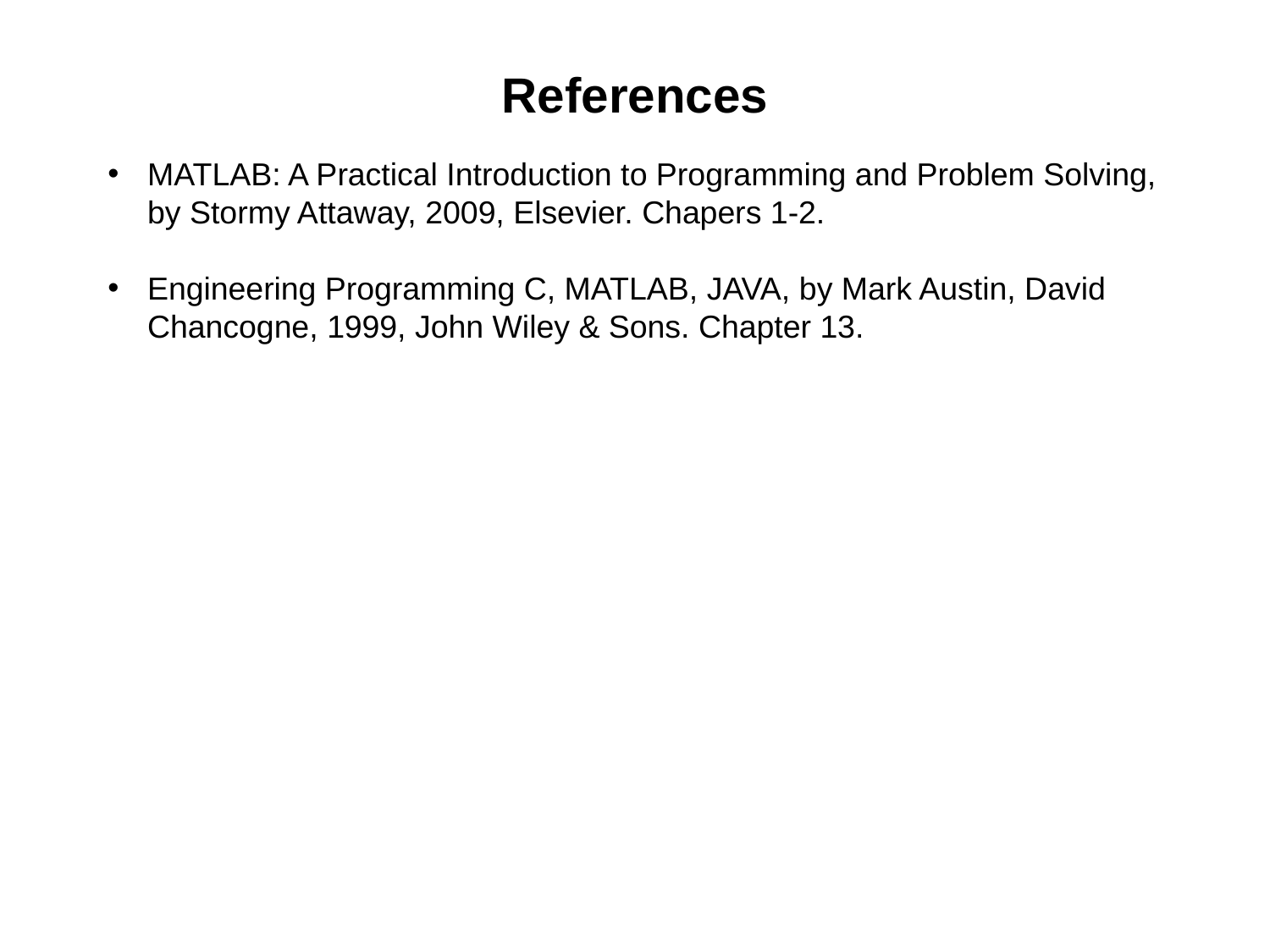

# References
MATLAB: A Practical Introduction to Programming and Problem Solving, by Stormy Attaway, 2009, Elsevier. Chapers 1-2.

Engineering Programming C, MATLAB, JAVA, by Mark Austin, David Chancogne, 1999, John Wiley & Sons. Chapter 13.